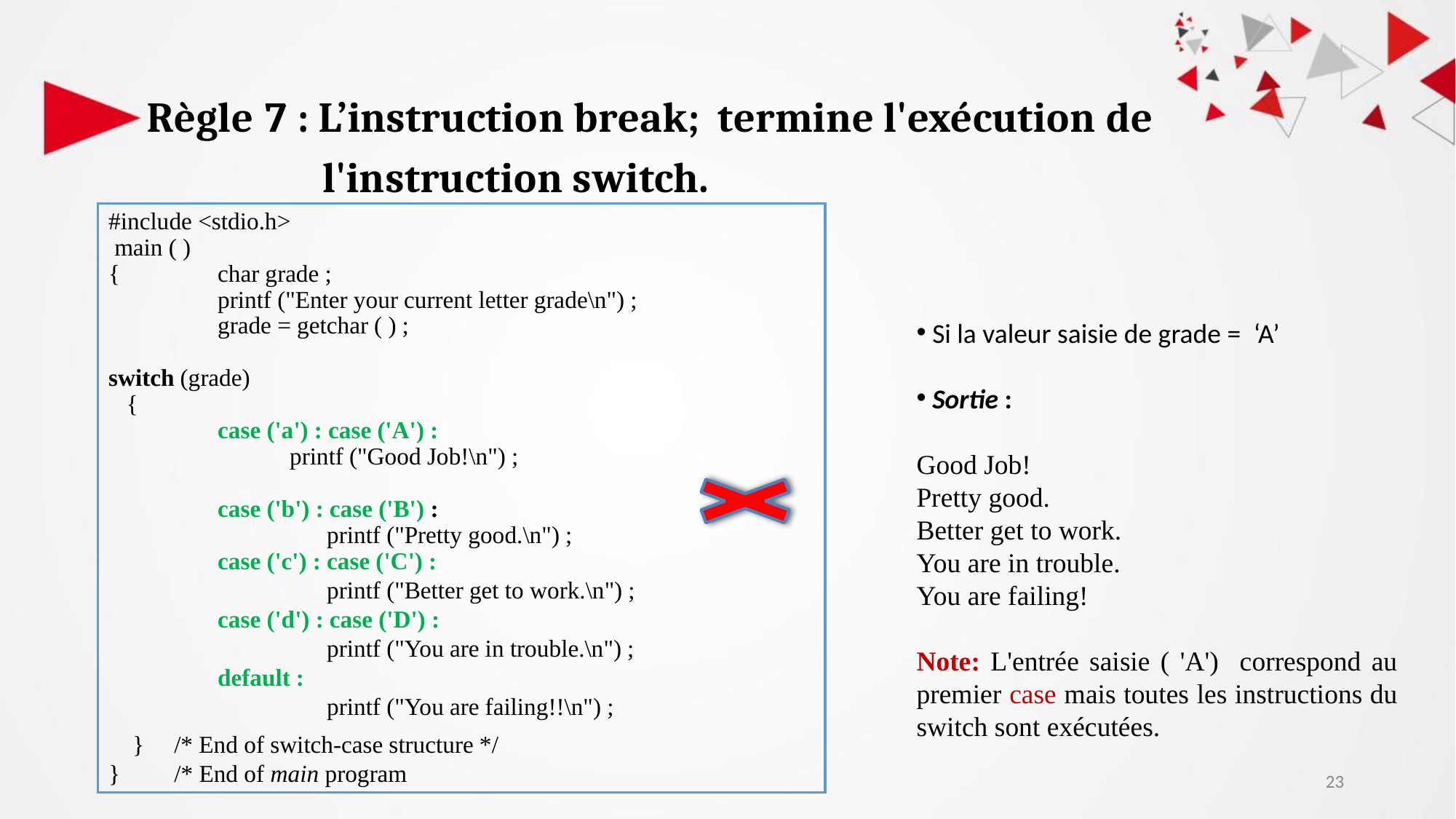

Règle 7 : L’instruction break;  termine l'exécution de
                   l'instruction switch.

#include <stdio.h>
 main ( )
{	char grade ;
	printf ("Enter your current letter grade\n") ;
	grade = getchar ( ) ;

switch (grade)
   {
	case ('a') : case ('A') :
	            printf ("Good Job!\n") ;

	case ('b') : case ('B') :
		printf ("Pretty good.\n") ;
	case ('c') : case ('C') :
		printf ("Better get to work.\n") ;
	case ('d') : case ('D') :
		printf ("You are in trouble.\n") ;
	default :
		printf ("You are failing!!\n") ;

    }     /* End of switch-case structure */
}         /* End of main program
 Si la valeur saisie de grade =  ‘A’

 Sortie :

Good Job!
Pretty good.
Better get to work.
You are in trouble.
You are failing!

Note: L'entrée saisie ( 'A')  correspond au premier case mais toutes les instructions du switch sont exécutées.

23